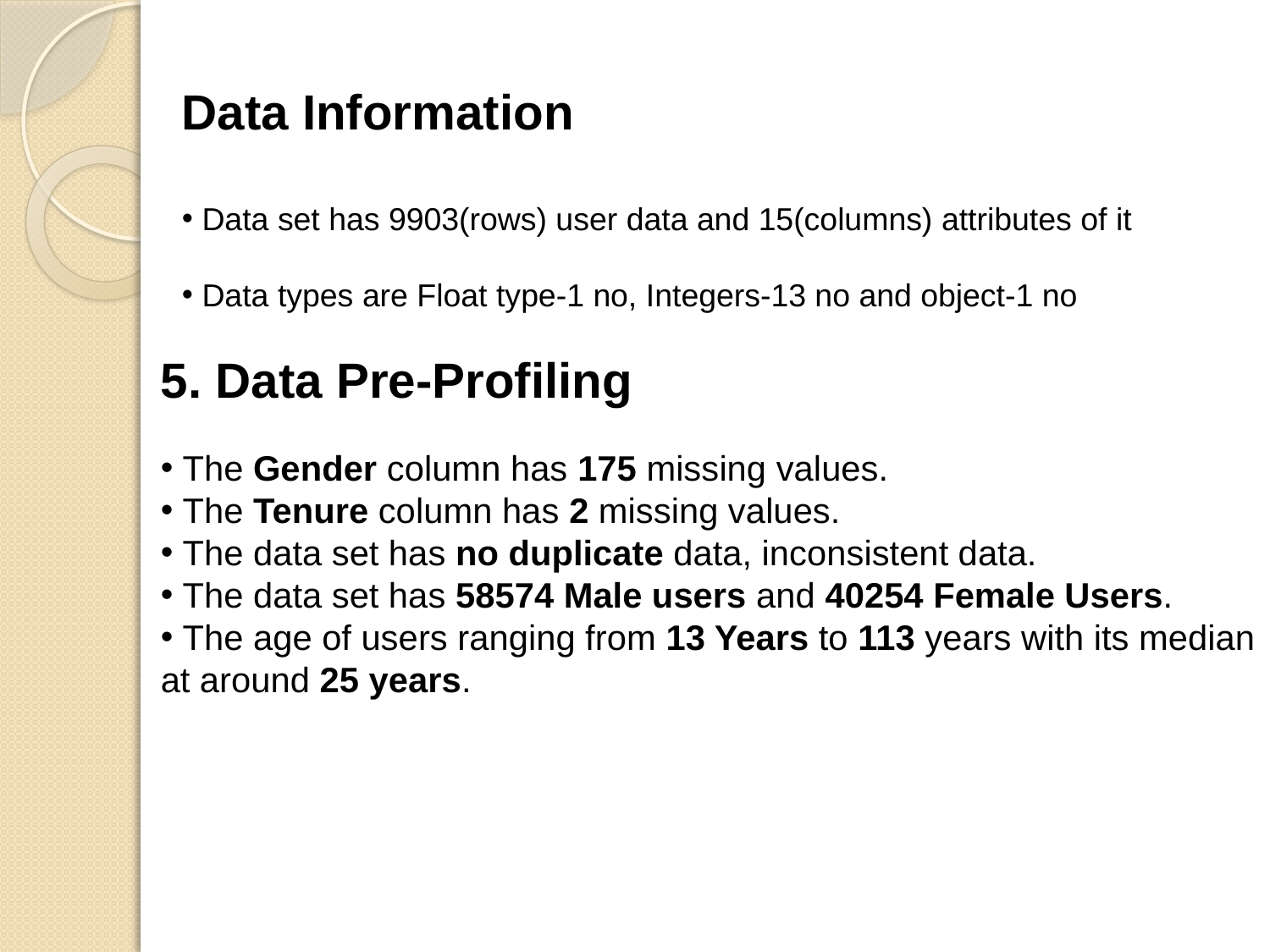

Data Information

 Data set has 9903(rows) user data and 15(columns) attributes of it

 Data types are Float type-1 no, Integers-13 no and object-1 no

5. Data Pre-Profiling

 The Gender column has 175 missing values.
 The Tenure column has 2 missing values.
 The data set has no duplicate data, inconsistent data.
 The data set has 58574 Male users and 40254 Female Users.
 The age of users ranging from 13 Years to 113 years with its median at around 25 years.